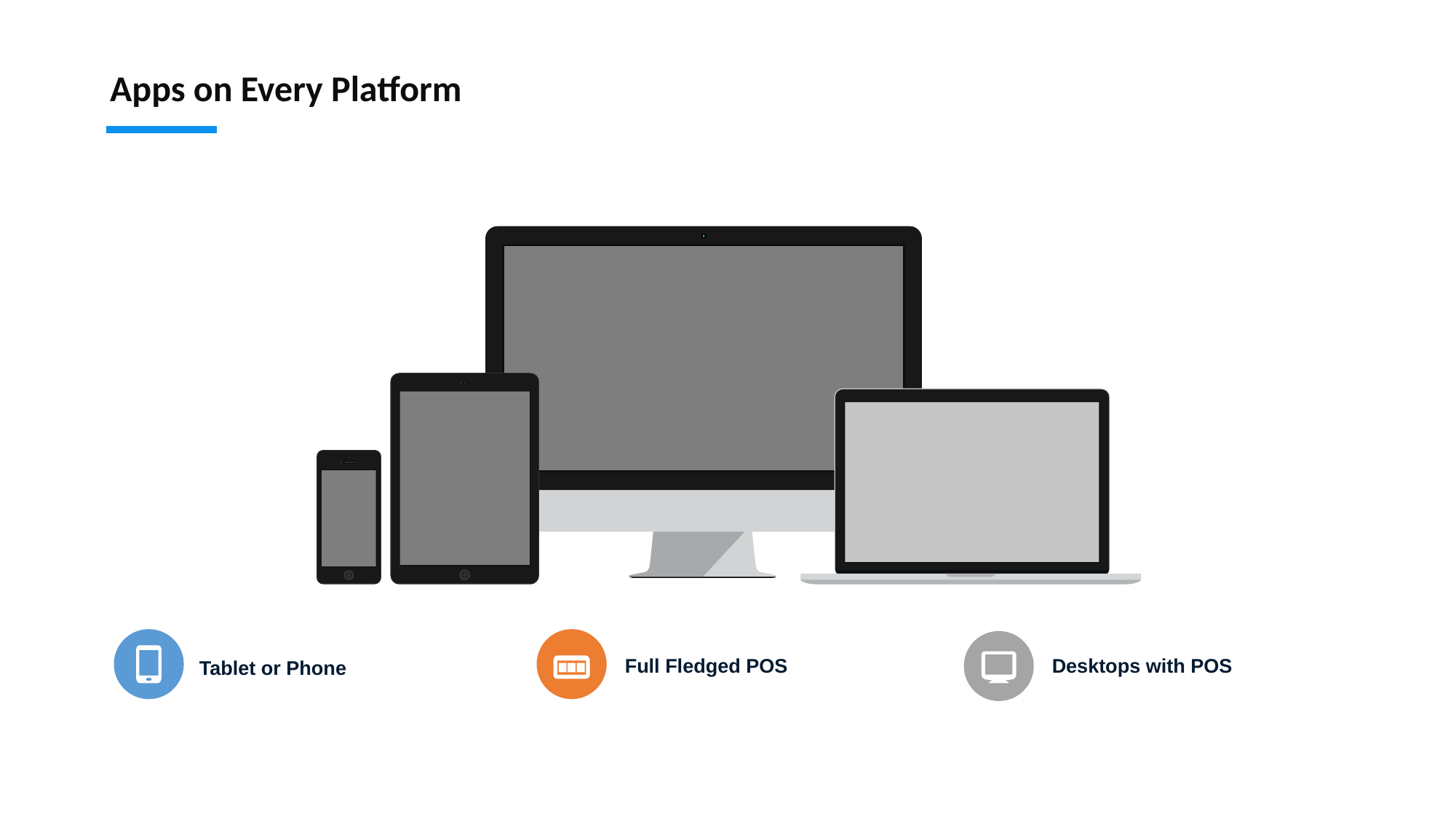

Apps on Every Platform

Tablet or Phone

Full Fledged POS

Desktops with POS